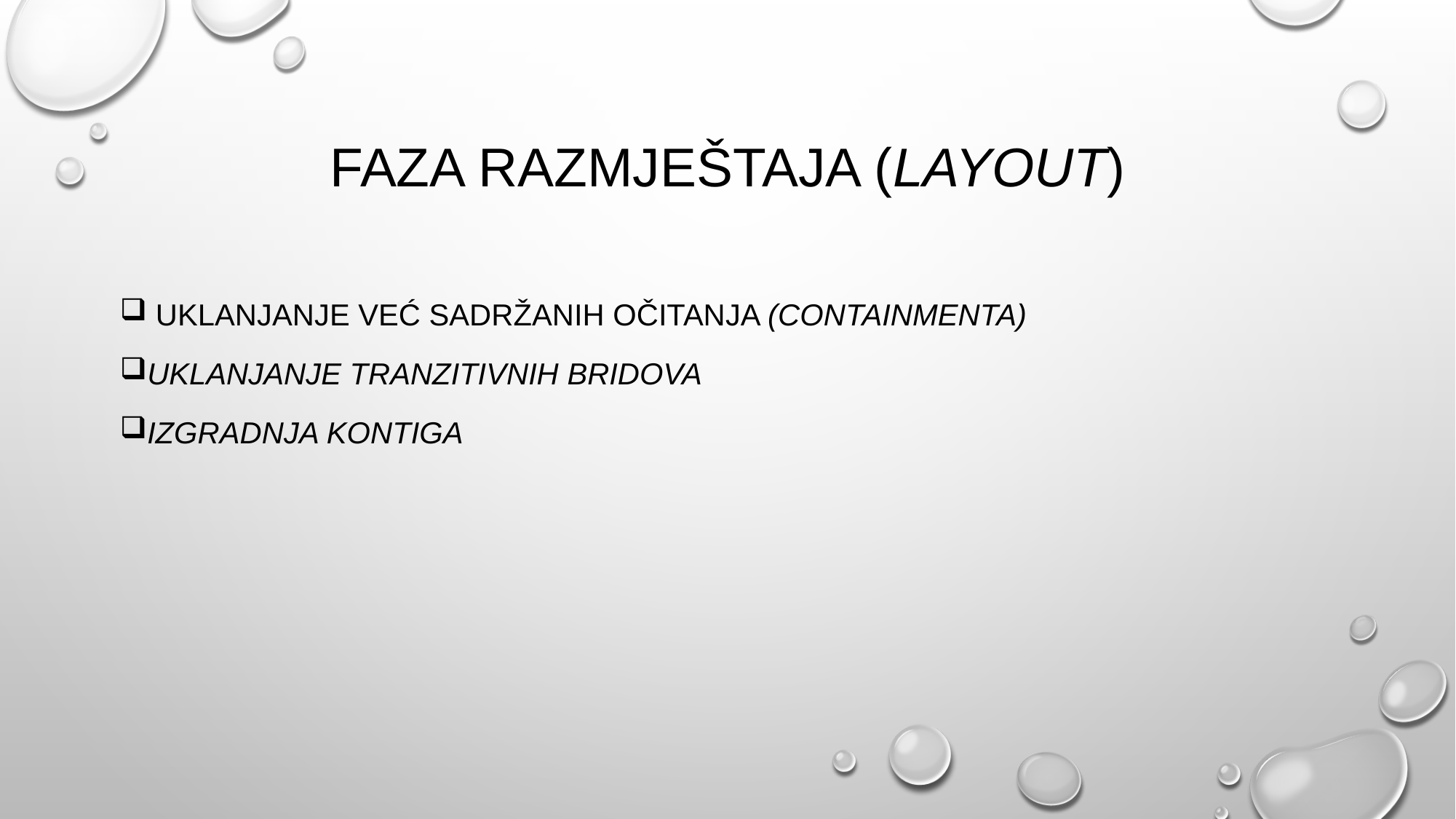

# Faza razmještaja (Layout)
 UKLANJANJE VEĆ SADRŽANIH OČITANJA (CONTAINMENTA)
UKLANJANJE TRANZITIVNIH BRIDOVA
IZGRADNJA KONTIGA